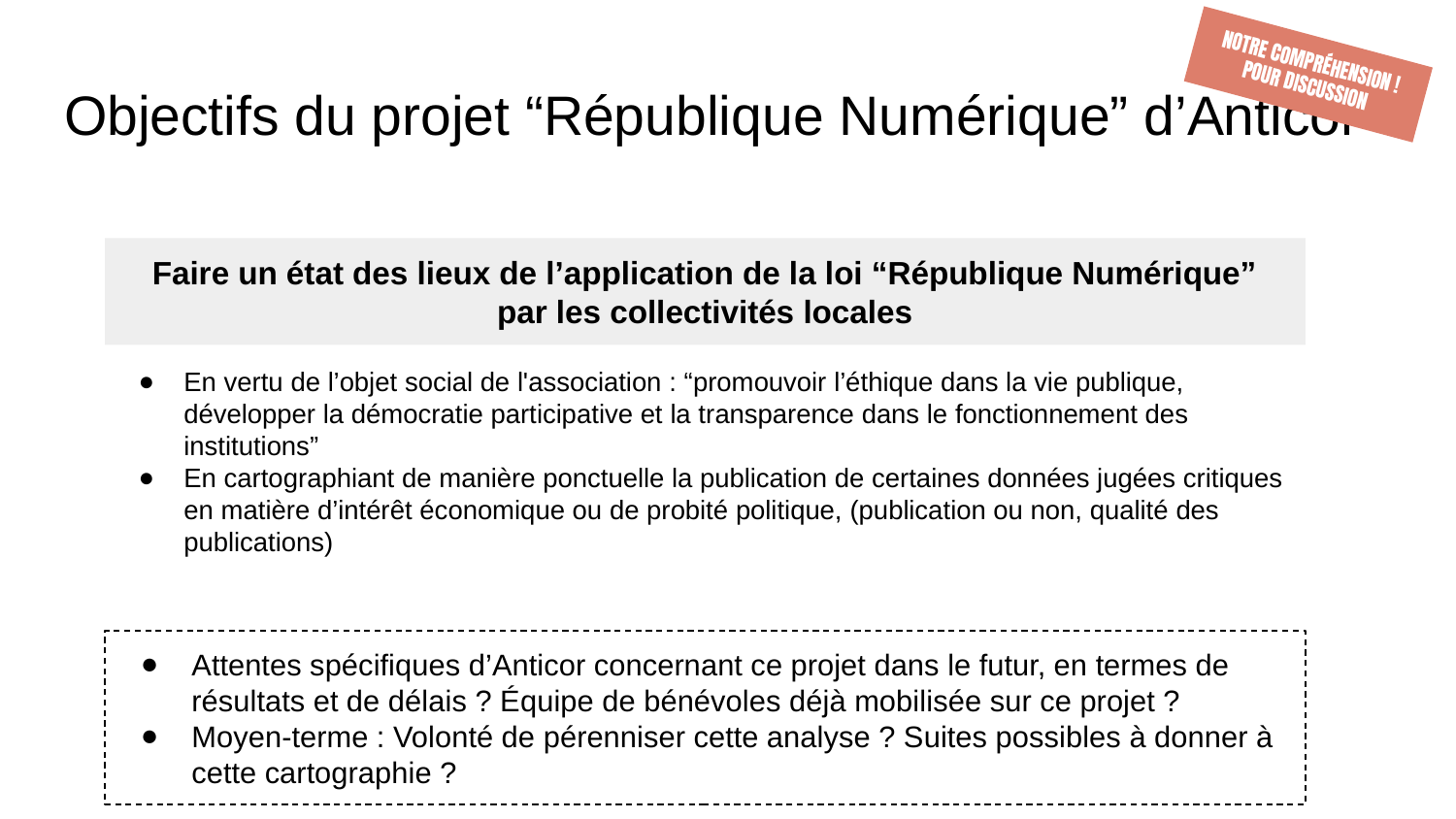

NOTRE COMPRÉHENSION !
POUR DISCUSSION
# Objectifs du projet “République Numérique” d’Anticor
Faire un état des lieux de l’application de la loi “République Numérique”
par les collectivités locales
En vertu de l’objet social de l'association : “promouvoir l’éthique dans la vie publique, développer la démocratie participative et la transparence dans le fonctionnement des institutions”
En cartographiant de manière ponctuelle la publication de certaines données jugées critiques en matière d’intérêt économique ou de probité politique, (publication ou non, qualité des publications)
Attentes spécifiques d’Anticor concernant ce projet dans le futur, en termes de résultats et de délais ? Équipe de bénévoles déjà mobilisée sur ce projet ?
Moyen-terme : Volonté de pérenniser cette analyse ? Suites possibles à donner à cette cartographie ?